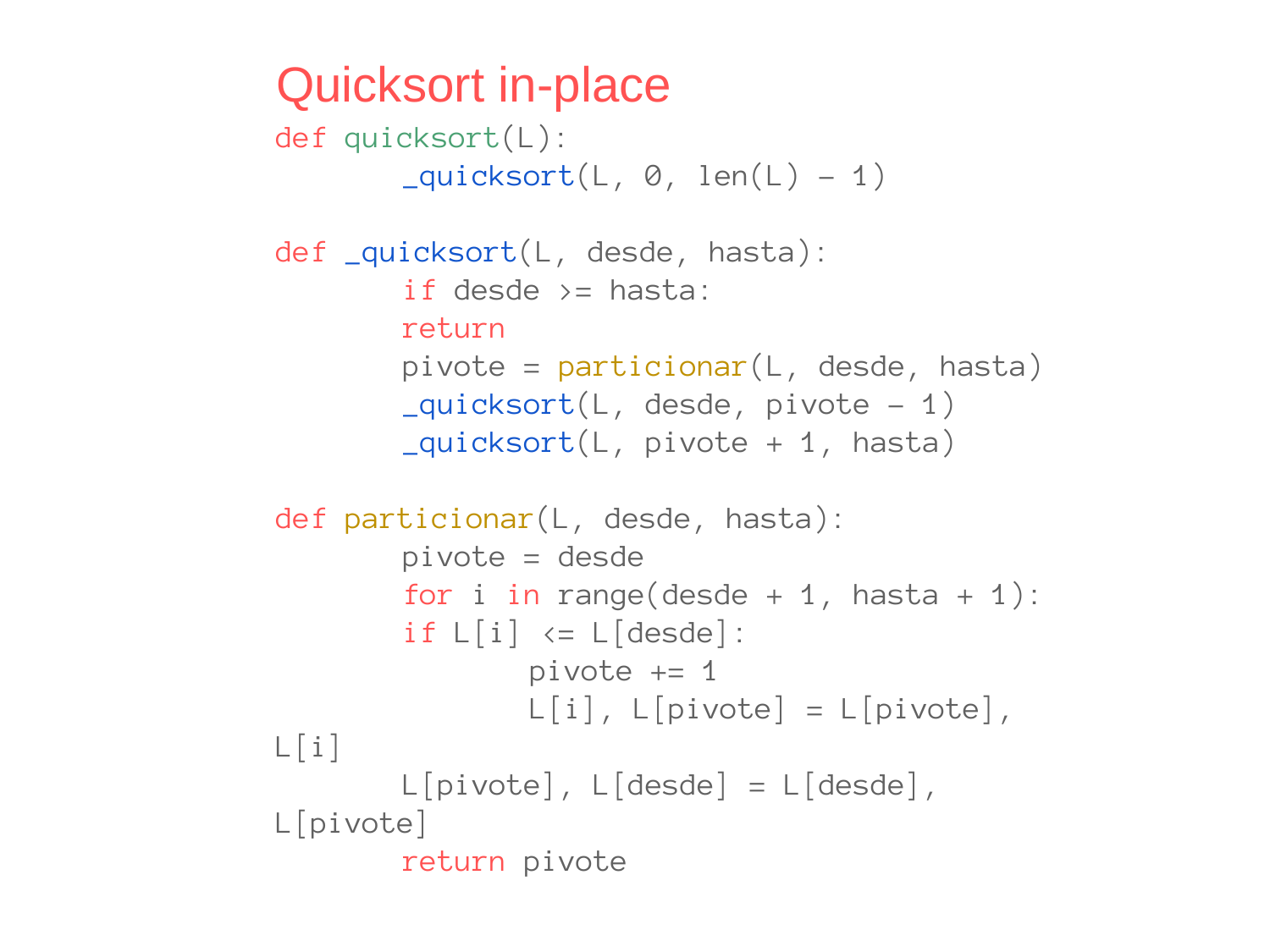

Quicksort in-place
def quicksort(L):
	_quicksort(L, 0, len(L) - 1)

def _quicksort(L, desde, hasta):
	if desde >= hasta:
    	return
	pivote = particionar(L, desde, hasta)
	_quicksort(L, desde, pivote - 1)
	_quicksort(L, pivote + 1, hasta)

def particionar(L, desde, hasta):
	pivote = desde
	for i in range(desde + 1, hasta + 1):
    	if L[i] <= L[desde]:
        	pivote += 1
        	L[i], L[pivote] = L[pivote], L[i]
	L[pivote], L[desde] = L[desde], L[pivote]
	return pivote